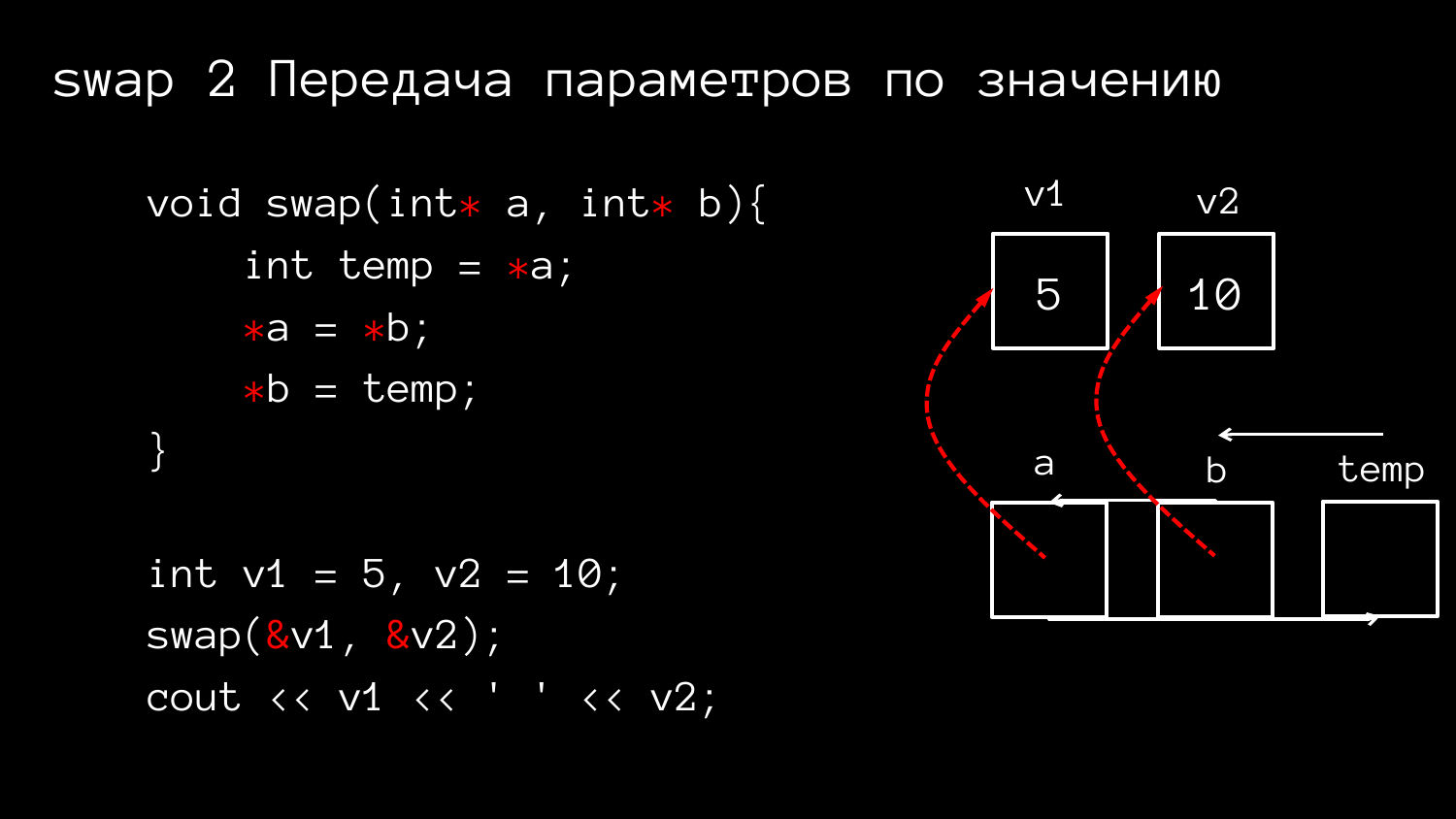

# swap 2 Передача параметров по значению
v1
void swap(int* a, int* b){
    int temp = *a;
    *a = *b;
    *b = temp;
}

int v1 = 5, v2 = 10;
swap(&v1, &v2);
cout << v1 << ' ' << v2;
v2
5
10

a
temp
b